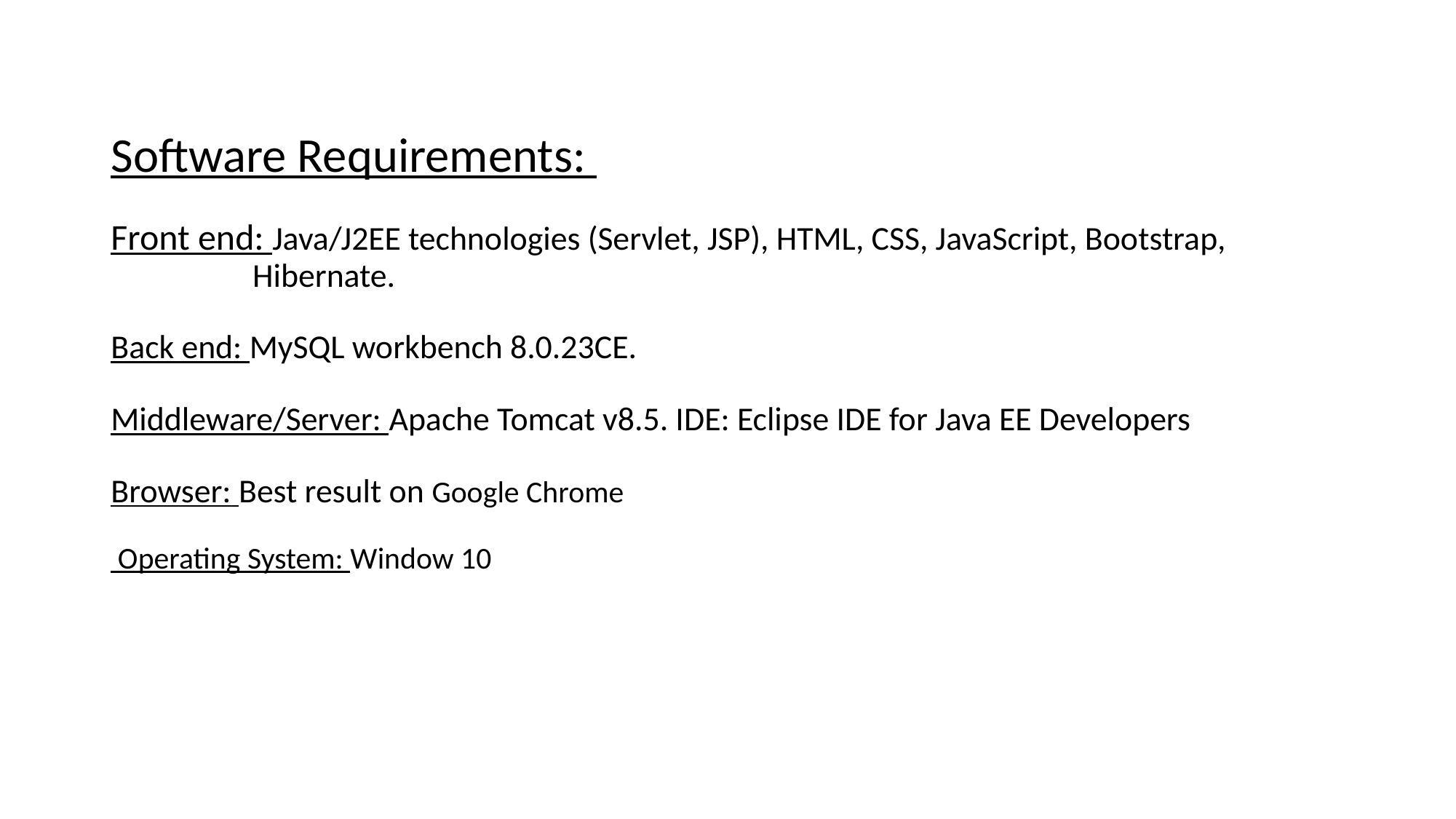

# Software Requirements: Front end: Java/J2EE technologies (Servlet, JSP), HTML, CSS, JavaScript, Bootstrap, Hibernate. Back end: MySQL workbench 8.0.23CE. Middleware/Server: Apache Tomcat v8.5. IDE: Eclipse IDE for Java EE Developers Browser: Best result on Google Chrome Operating System: Window 10